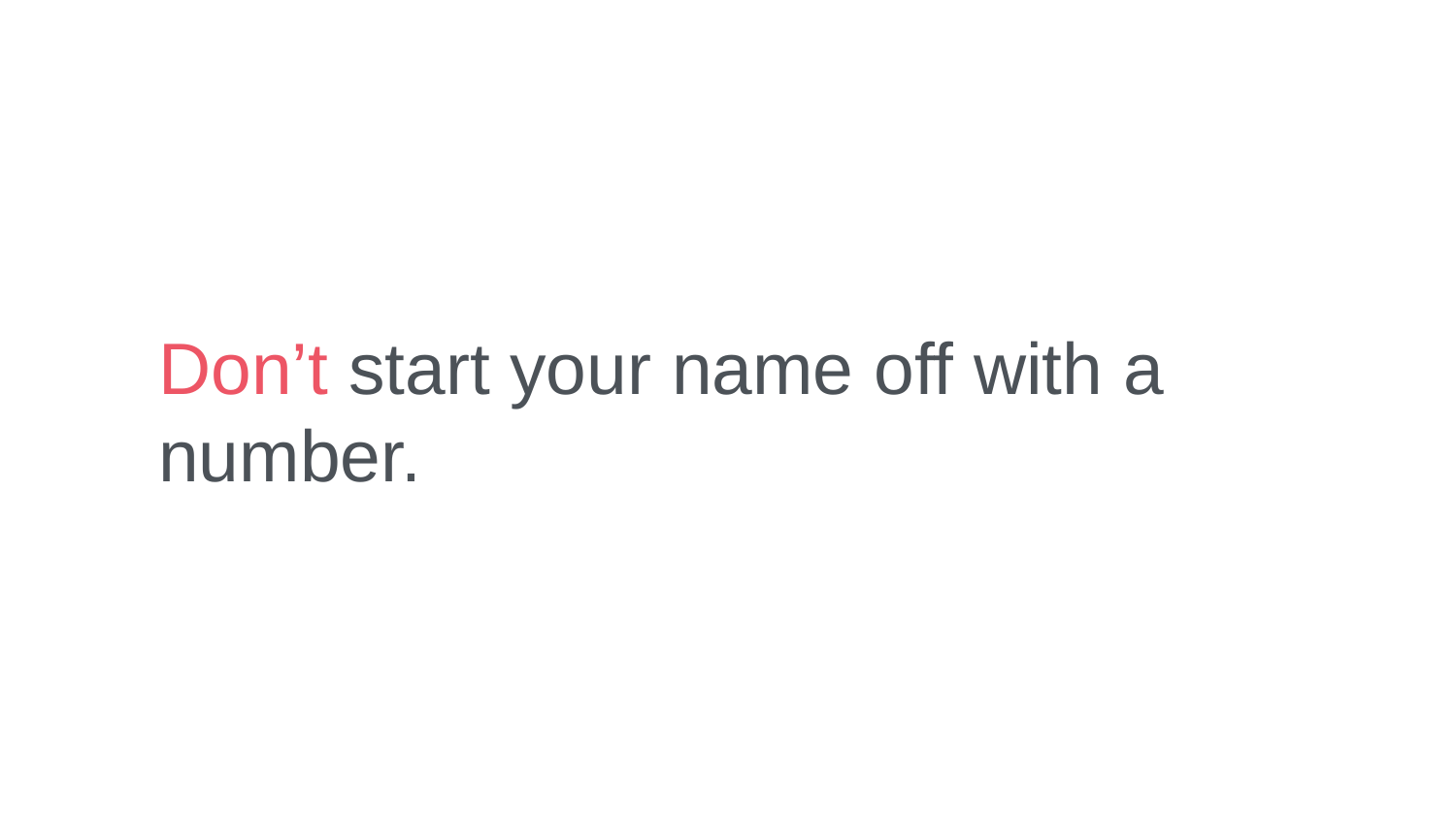

Don’t start your name off with a number.